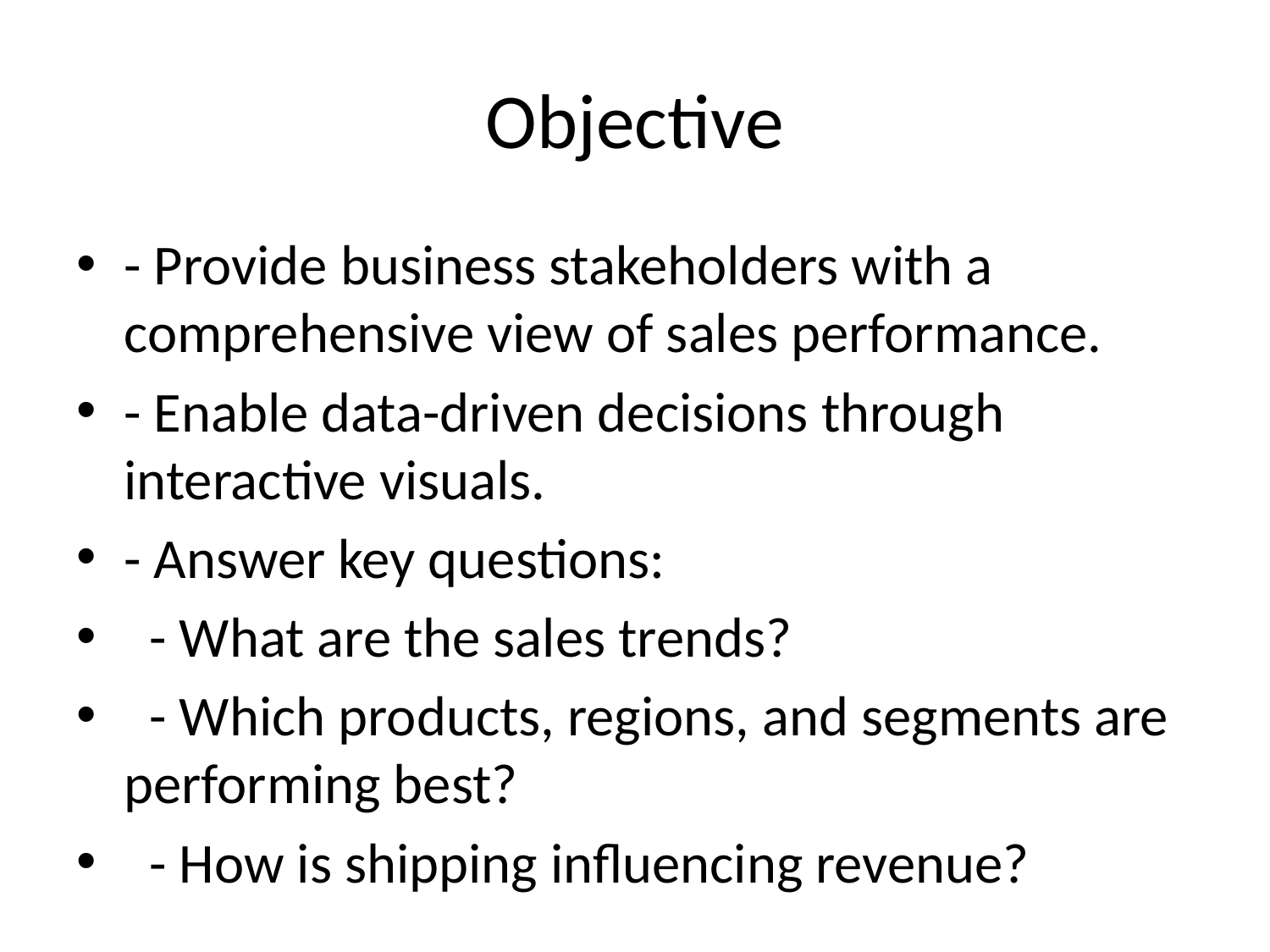

# Objective
- Provide business stakeholders with a comprehensive view of sales performance.
- Enable data-driven decisions through interactive visuals.
- Answer key questions:
  - What are the sales trends?
  - Which products, regions, and segments are performing best?
  - How is shipping influencing revenue?